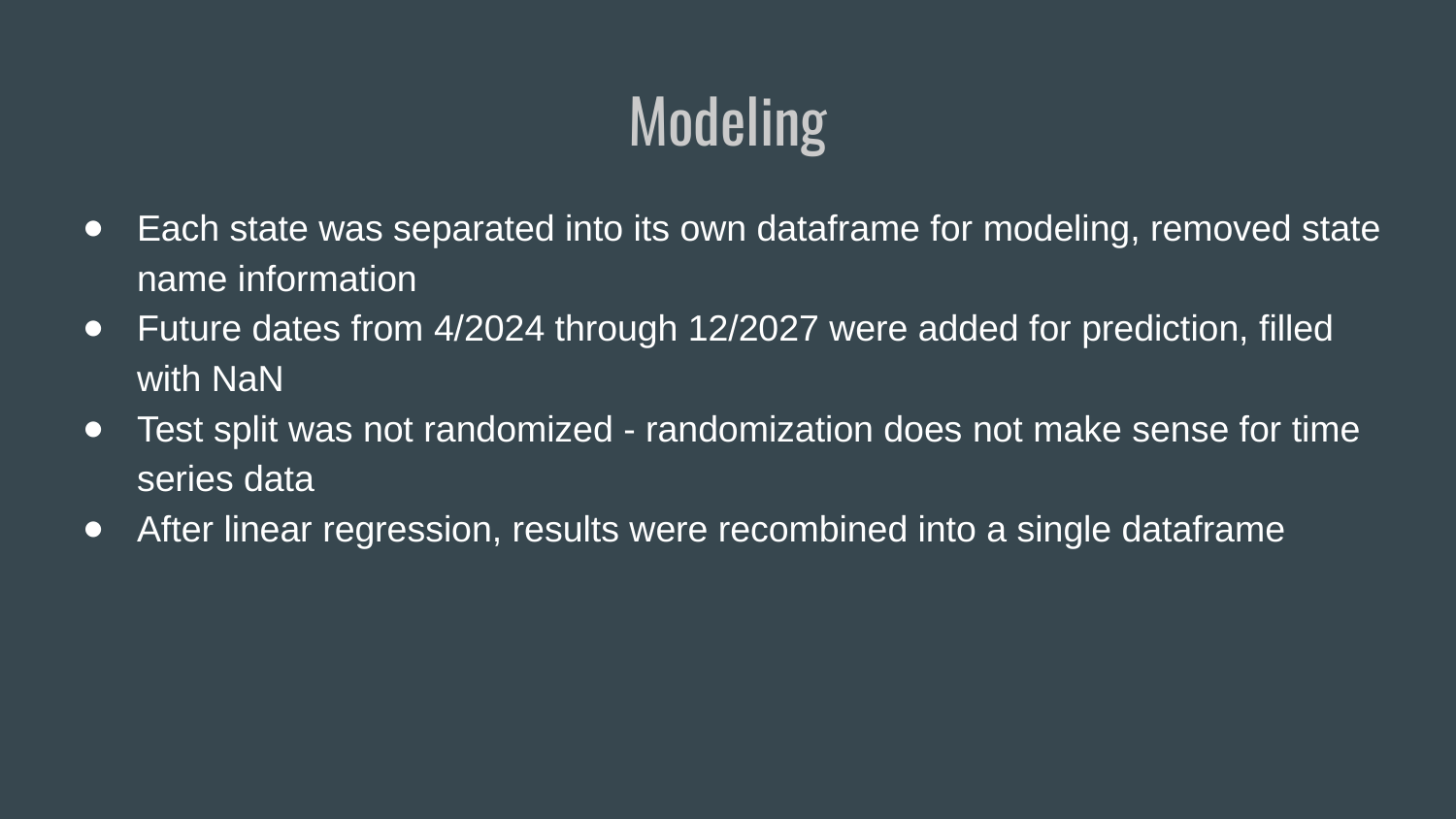

# Modeling
Each state was separated into its own dataframe for modeling, removed state name information
Future dates from 4/2024 through 12/2027 were added for prediction, filled with NaN
Test split was not randomized - randomization does not make sense for time series data
After linear regression, results were recombined into a single dataframe